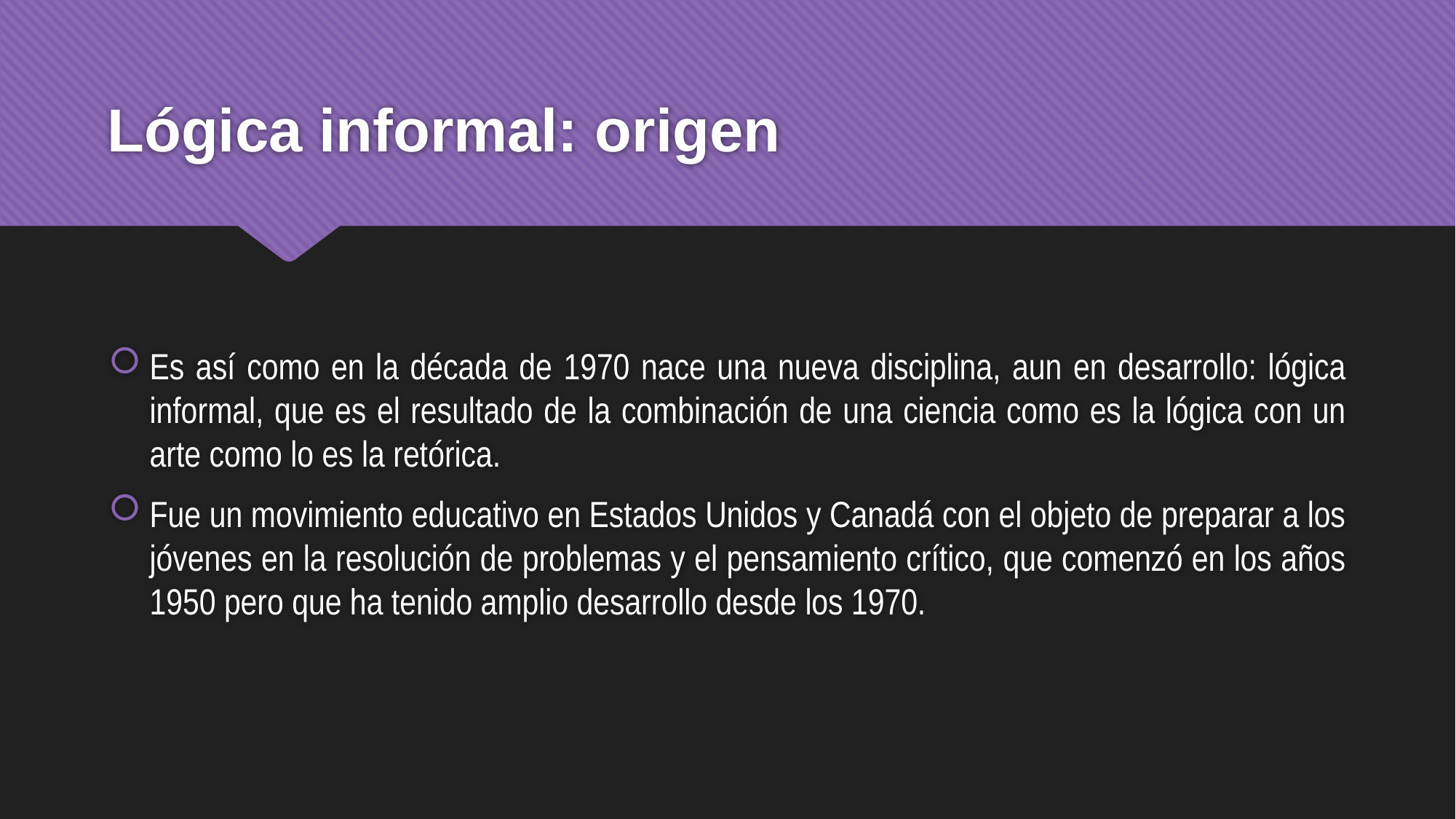

# Lógica informal: origen
Es así como en la década de 1970 nace una nueva disciplina, aun en desarrollo: lógica informal, que es el resultado de la combinación de una ciencia como es la lógica con un arte como lo es la retórica.
Fue un movimiento educativo en Estados Unidos y Canadá con el objeto de preparar a los jóvenes en la resolución de problemas y el pensamiento crítico, que comenzó en los años 1950 pero que ha tenido amplio desarrollo desde los 1970.